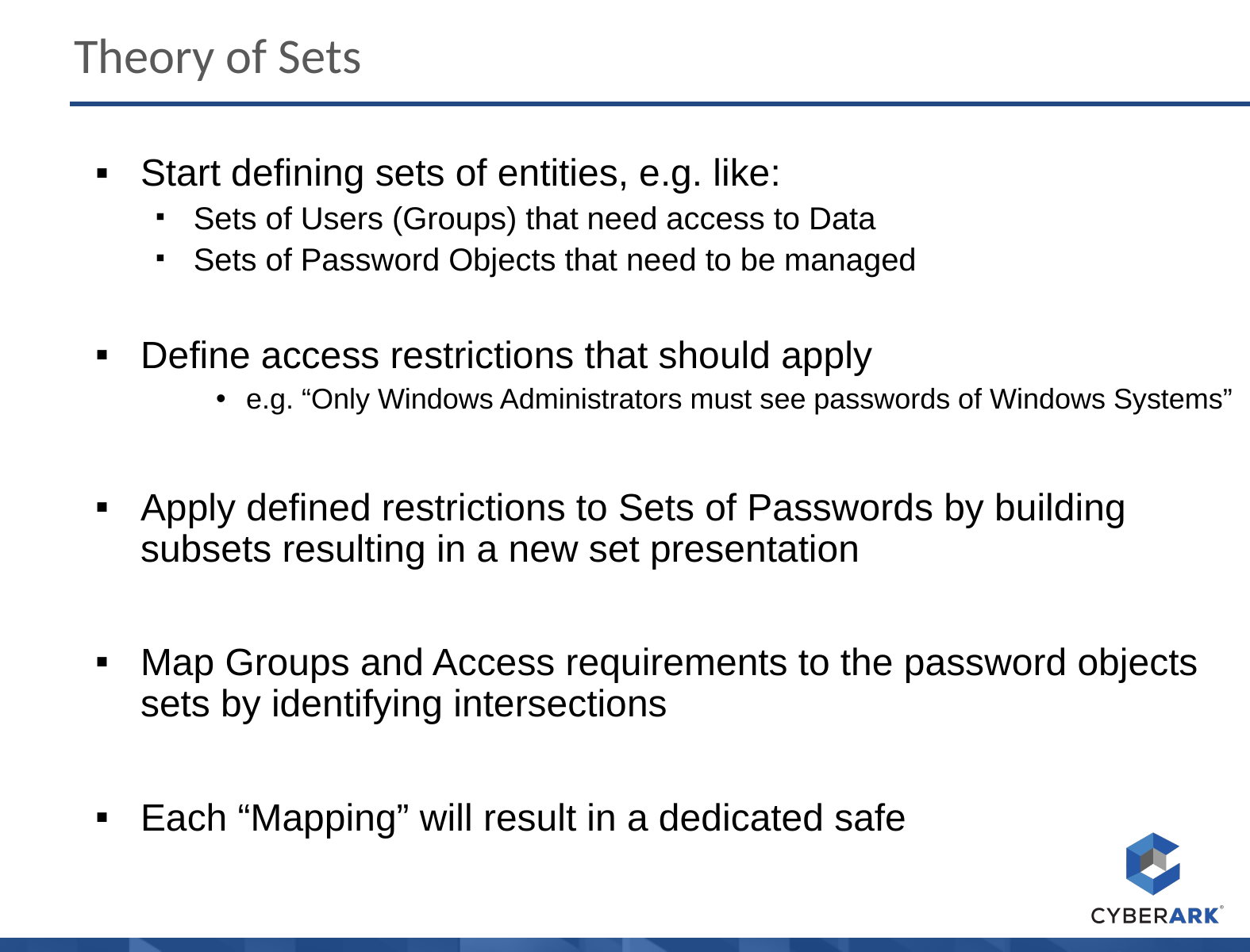

Theory of Sets

Start defining sets of entities, e.g. like:
Sets of Users (Groups) that need access to Data
Sets of Password Objects that need to be managed

Define access restrictions that should apply
e.g. “Only Windows Administrators must see passwords of Windows Systems”

Apply defined restrictions to Sets of Passwords by building subsets resulting in a new set presentation

Map Groups and Access requirements to the password objects sets by identifying intersections

Each “Mapping” will result in a dedicated safe